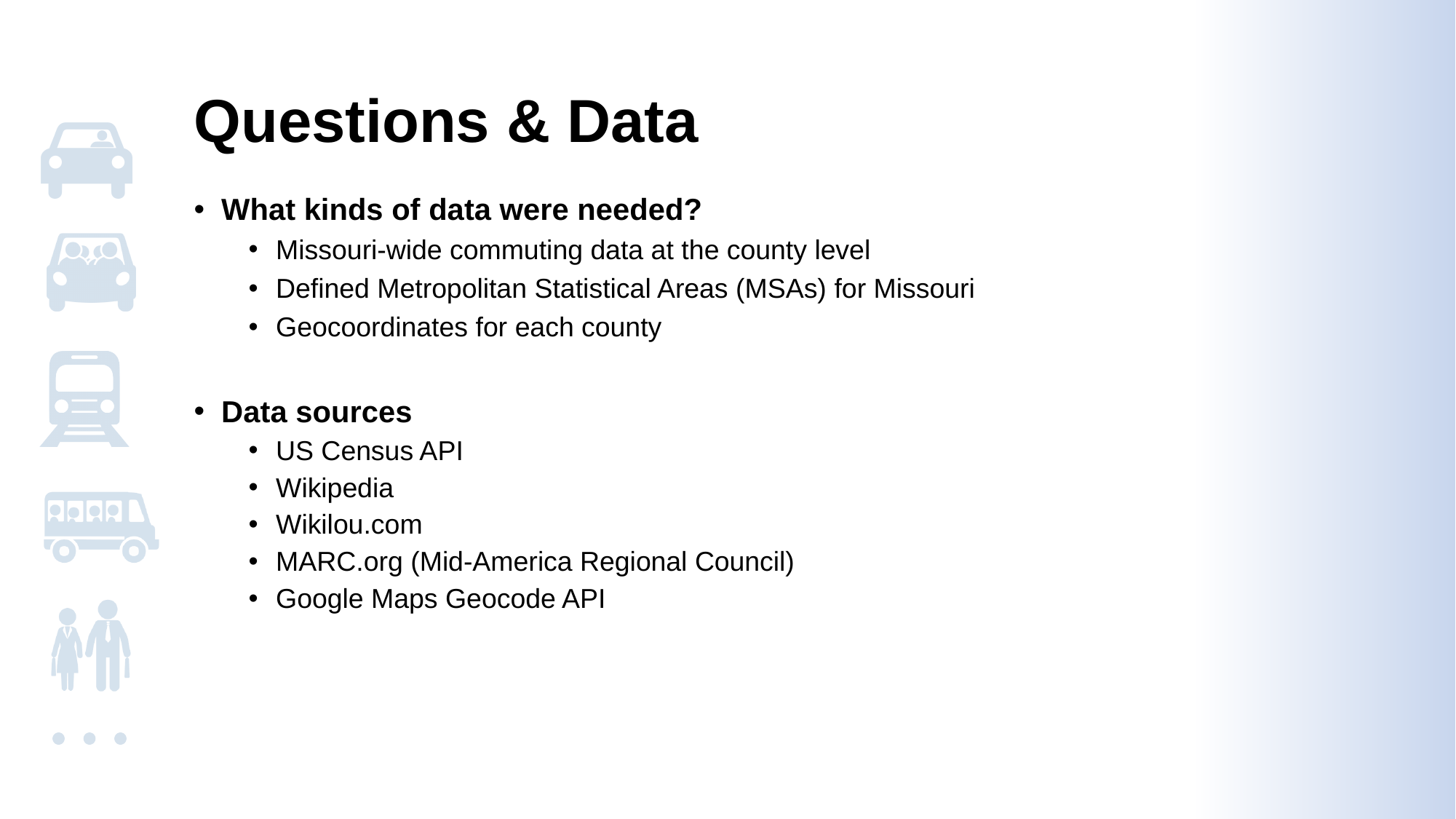

# Questions & Data
What kinds of data were needed?
Missouri-wide commuting data at the county level
Defined Metropolitan Statistical Areas (MSAs) for Missouri
Geocoordinates for each county

Data sources
US Census API
Wikipedia
Wikilou.com
MARC.org (Mid-America Regional Council)
Google Maps Geocode API